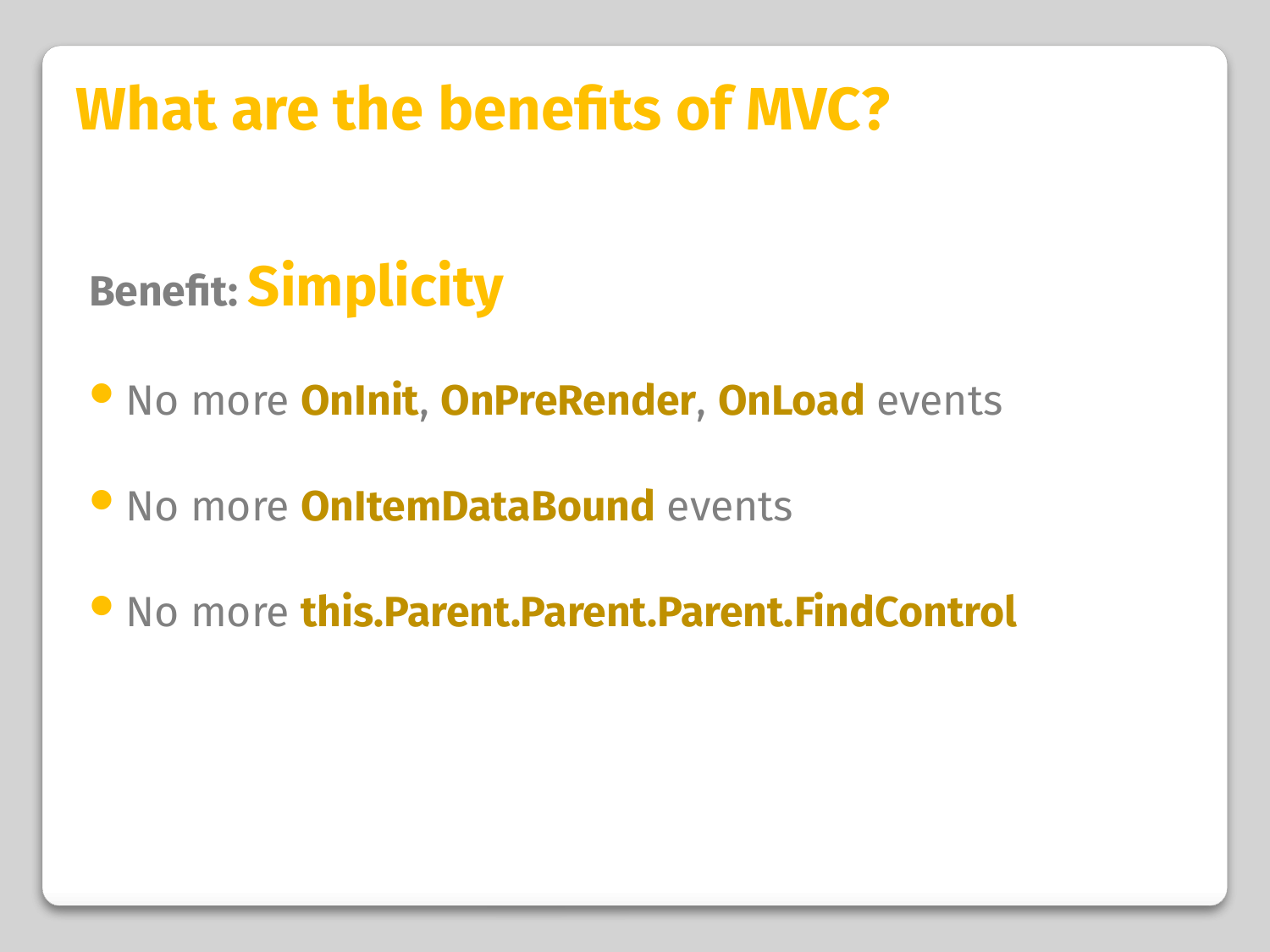

What are the benefits of MVC?
Benefit: Simplicity
No more OnInit, OnPreRender, OnLoad events
No more OnItemDataBound events
No more this.Parent.Parent.Parent.FindControl